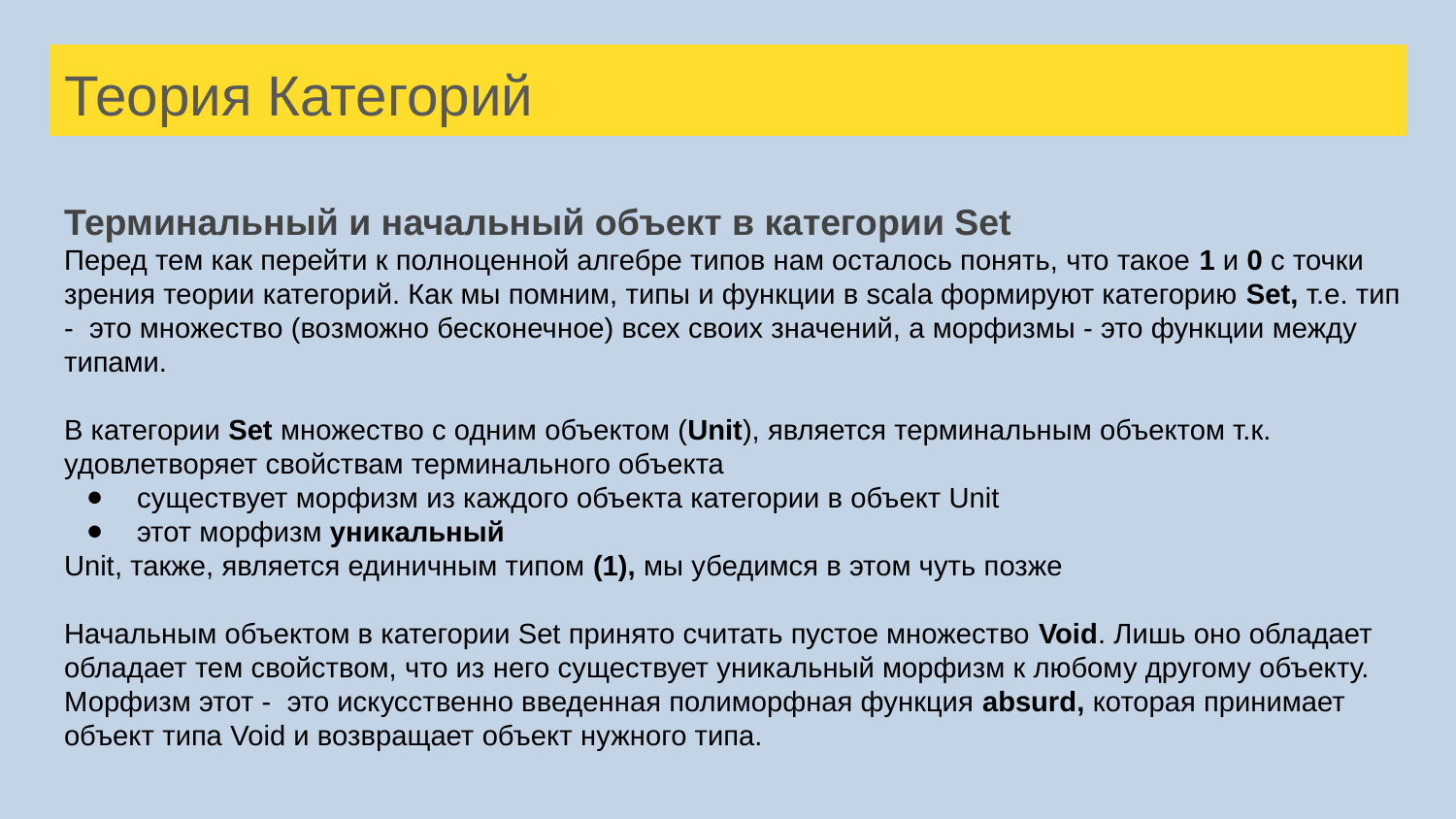

# Теория Категорий
Терминальный и начальный объект в категории Set
Перед тем как перейти к полноценной алгебре типов нам осталось понять, что такое 1 и 0 с точки зрения теории категорий. Как мы помним, типы и функции в scala формируют категорию Set, т.е. тип  -  это множество (возможно бесконечное) всех своих значений, а морфизмы - это функции между типами.

В категории Set множество с одним объектом (Unit), является терминальным объектом т.к. удовлетворяет свойствам терминального объекта
существует морфизм из каждого объекта категории в объект Unit
этот морфизм уникальный
Unit, также, является единичным типом (1), мы убедимся в этом чуть позже

Начальным объектом в категории Set принято считать пустое множество Void. Лишь оно обладает обладает тем свойством, что из него существует уникальный морфизм к любому другому объекту. Морфизм этот -  это искусственно введенная полиморфная функция absurd, которая принимает объект типа Void и возвращает объект нужного типа.